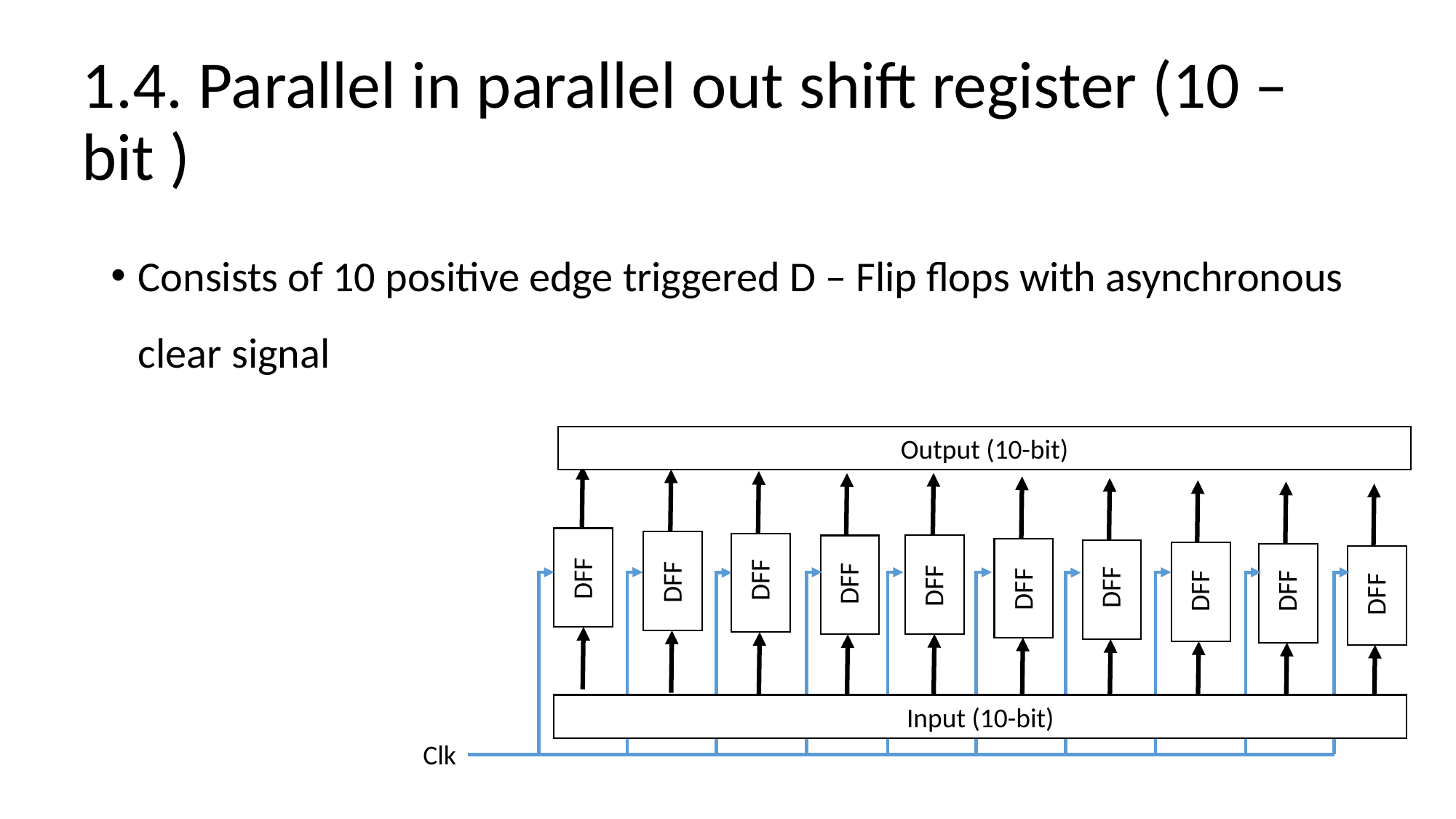

# 1.4. Parallel in parallel out shift register (10 – bit )
Consists of 10 positive edge triggered D – Flip flops with asynchronous clear signal

Output (10-bit)

DFF
DFF
DFF
DFF
DFF
DFF
DFF
DFF
DFF
DFF
Input (10-bit)
Clk